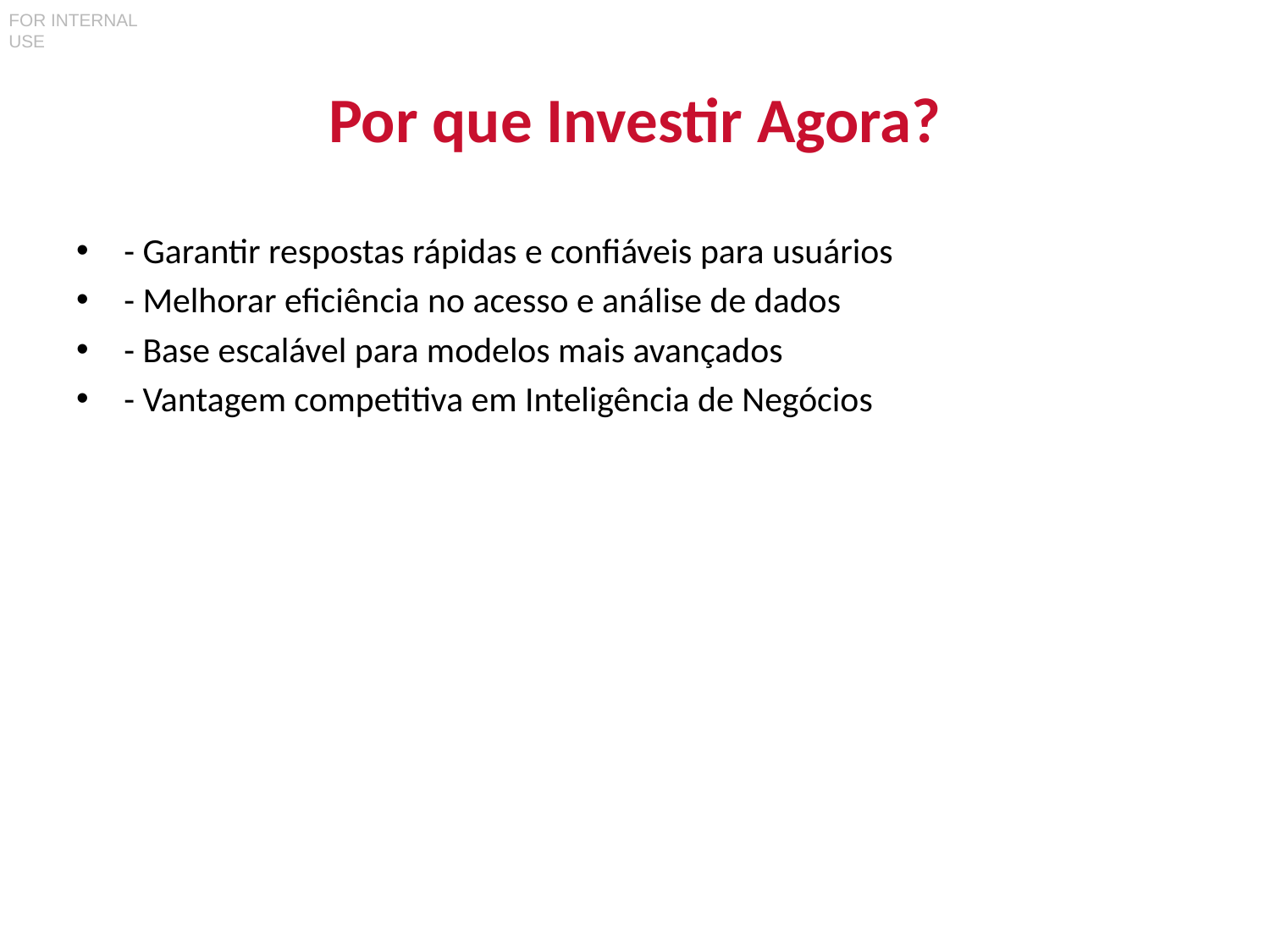

# Por que Investir Agora?
- Garantir respostas rápidas e confiáveis para usuários
- Melhorar eficiência no acesso e análise de dados
- Base escalável para modelos mais avançados
- Vantagem competitiva em Inteligência de Negócios